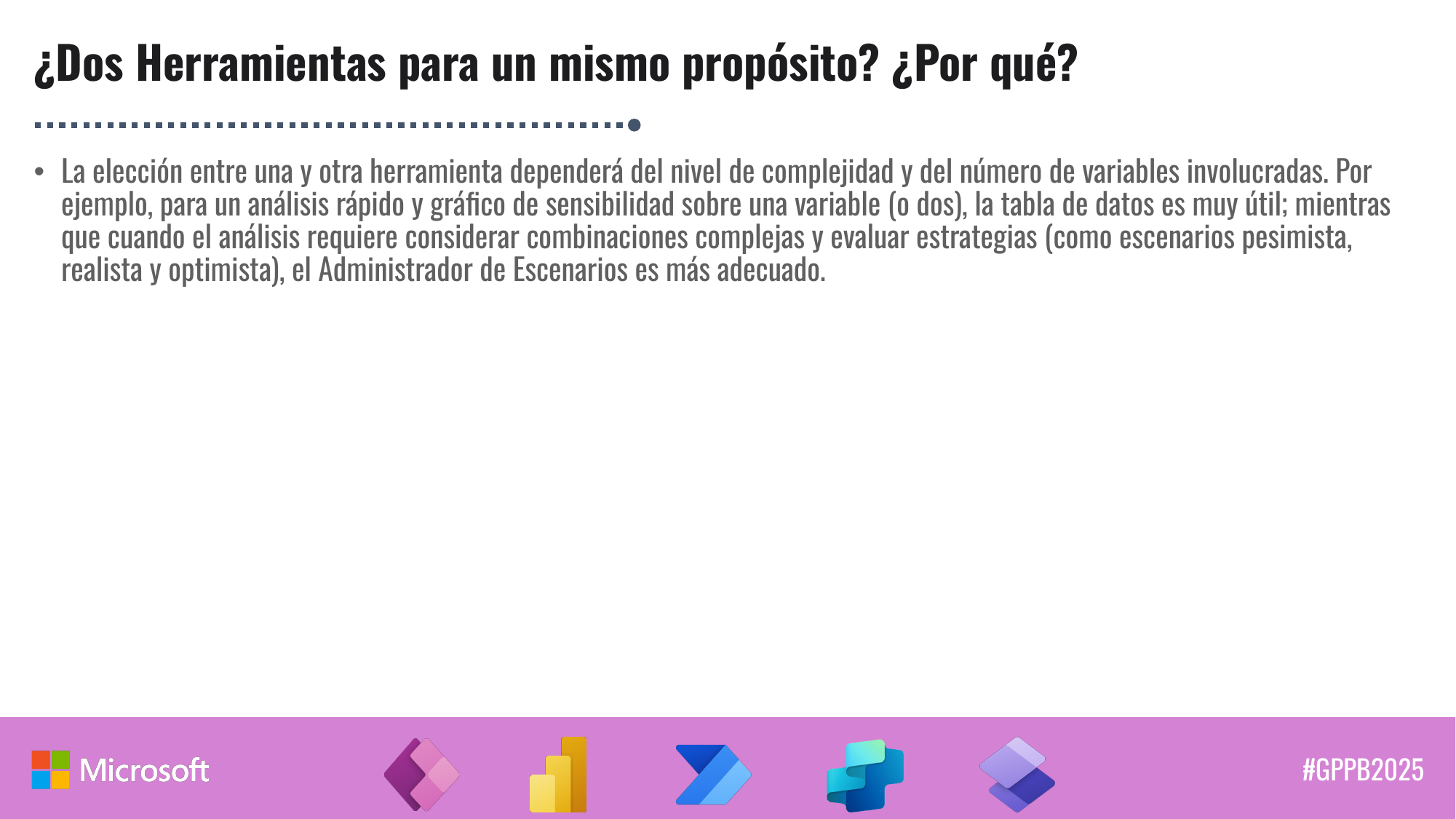

# ¿Dos Herramientas para un mismo propósito? ¿Por qué?
La elección entre una y otra herramienta dependerá del nivel de complejidad y del número de variables involucradas. Por ejemplo, para un análisis rápido y gráfico de sensibilidad sobre una variable (o dos), la tabla de datos es muy útil; mientras que cuando el análisis requiere considerar combinaciones complejas y evaluar estrategias (como escenarios pesimista, realista y optimista), el Administrador de Escenarios es más adecuado.